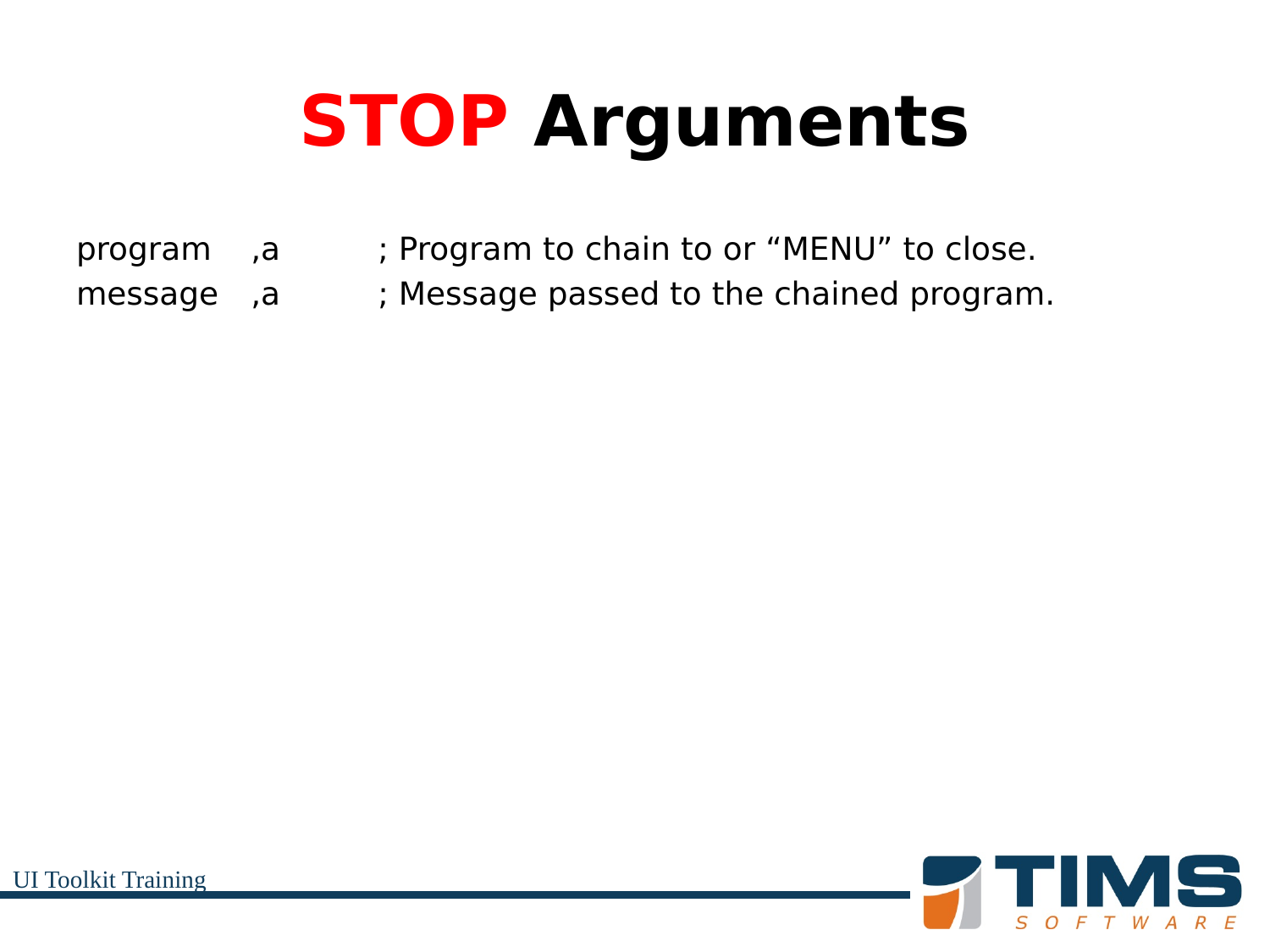

# STOP Arguments
program	,a	; Program to chain to or “MENU” to close.
message	,a	; Message passed to the chained program.
UI Toolkit Training